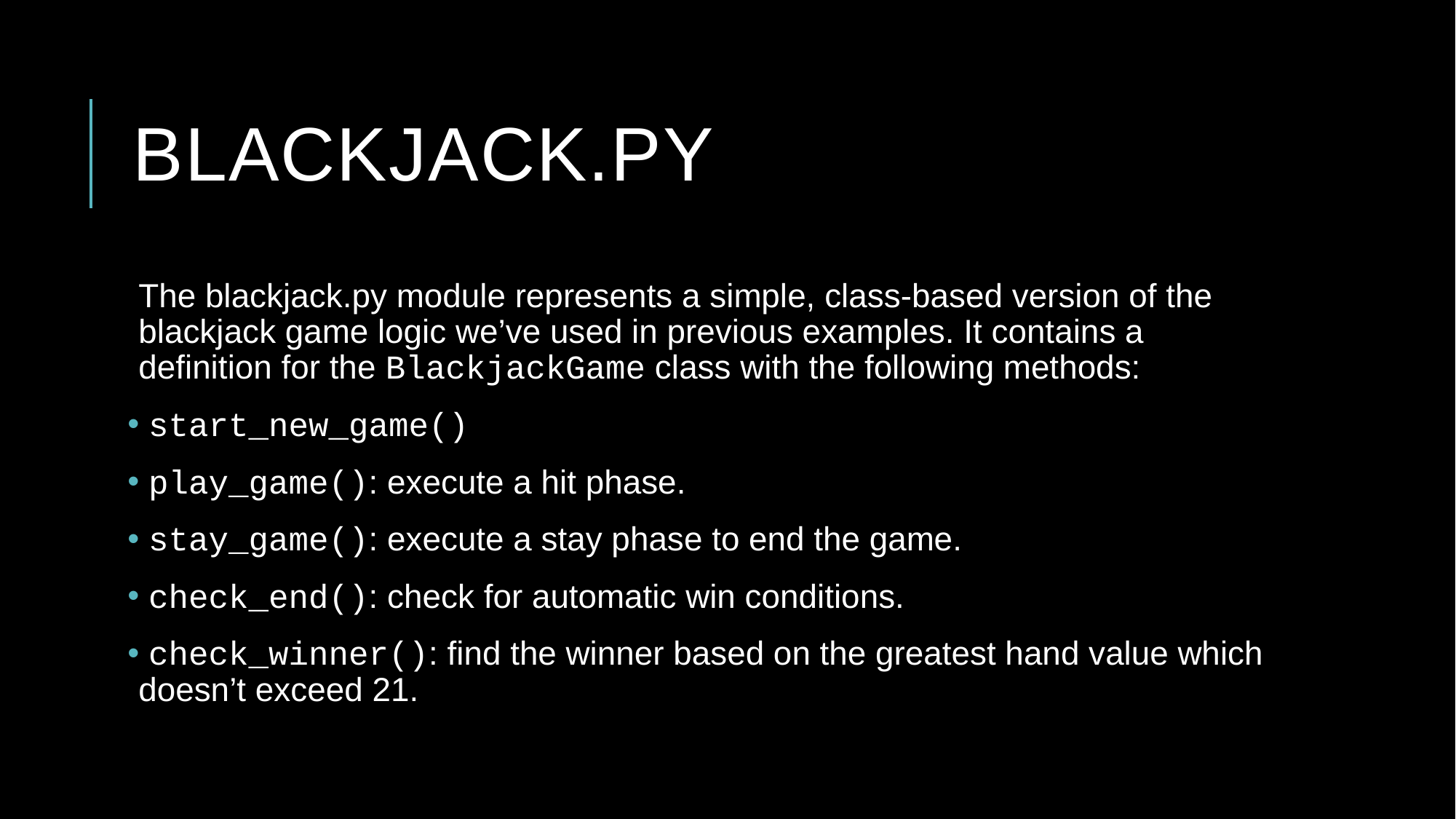

# Blackjack.py
The blackjack.py module represents a simple, class-based version of the blackjack game logic we’ve used in previous examples. It contains a definition for the BlackjackGame class with the following methods:
 start_new_game()
 play_game(): execute a hit phase.
 stay_game(): execute a stay phase to end the game.
 check_end(): check for automatic win conditions.
 check_winner(): find the winner based on the greatest hand value which doesn’t exceed 21.